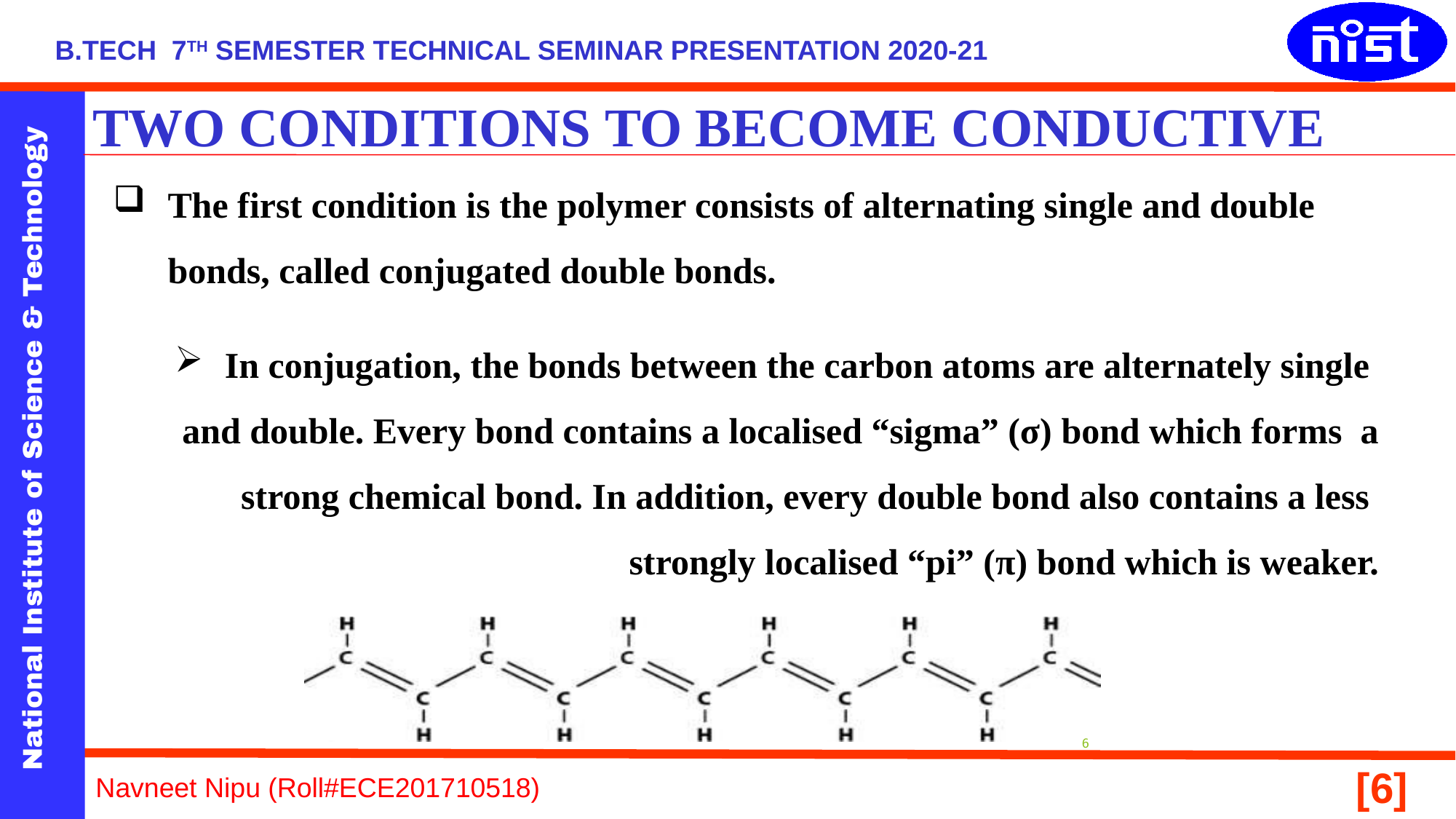

# TWO CONDITIONS TO BECOME CONDUCTIVE
The first condition is the polymer consists of alternating single and double  bonds, called conjugated double bonds.
 In conjugation, the bonds between the carbon atoms are alternately single  and double. Every bond contains a localised “sigma” (σ) bond which forms  a strong chemical bond. In addition, every double bond also contains a less  strongly localised “pi” (π) bond which is weaker.

6